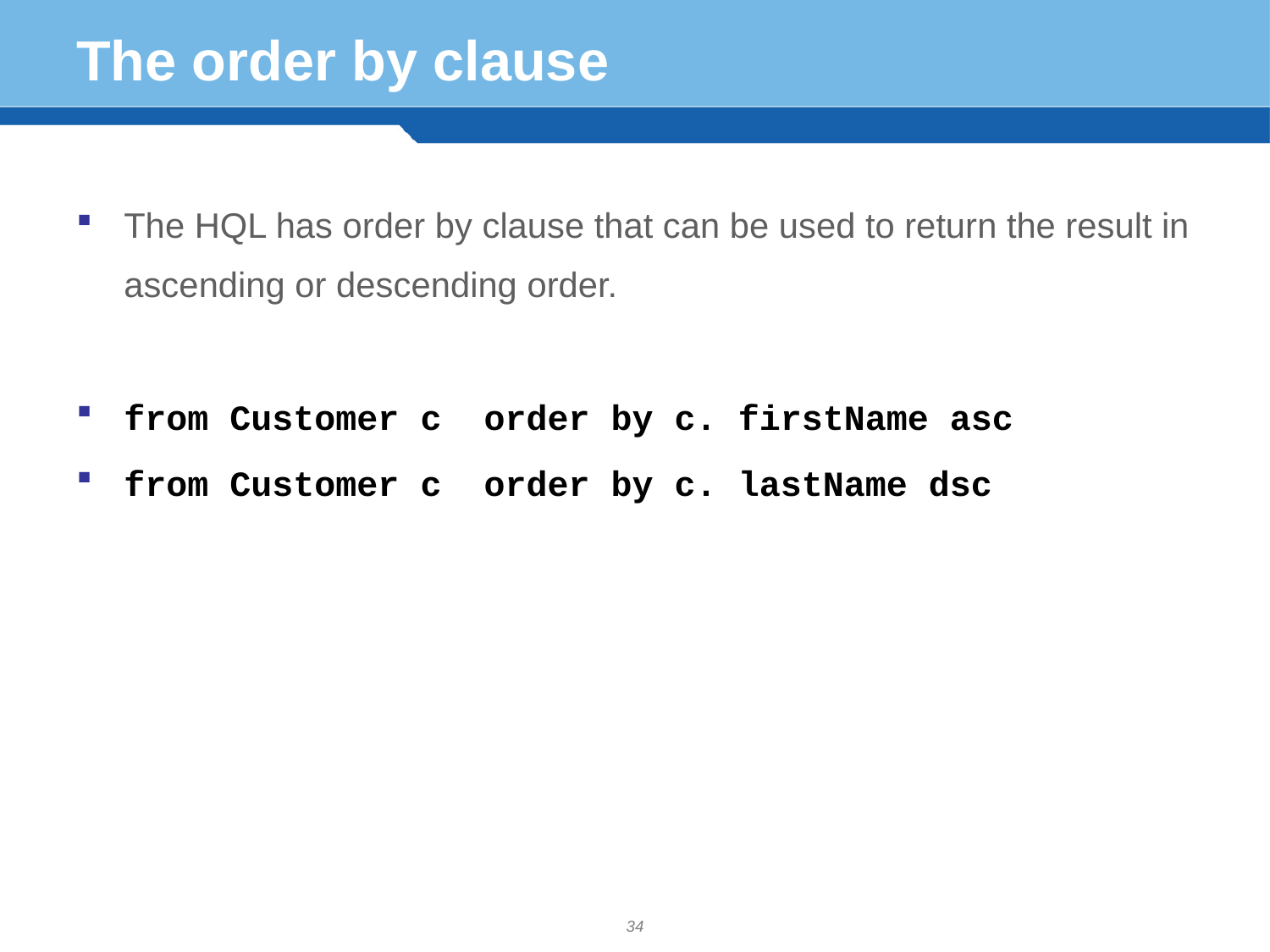

# The order by clause
The HQL has order by clause that can be used to return the result in ascending or descending order.

from Customer c  order by c. firstName asc
from Customer c  order by c. lastName dsc

34